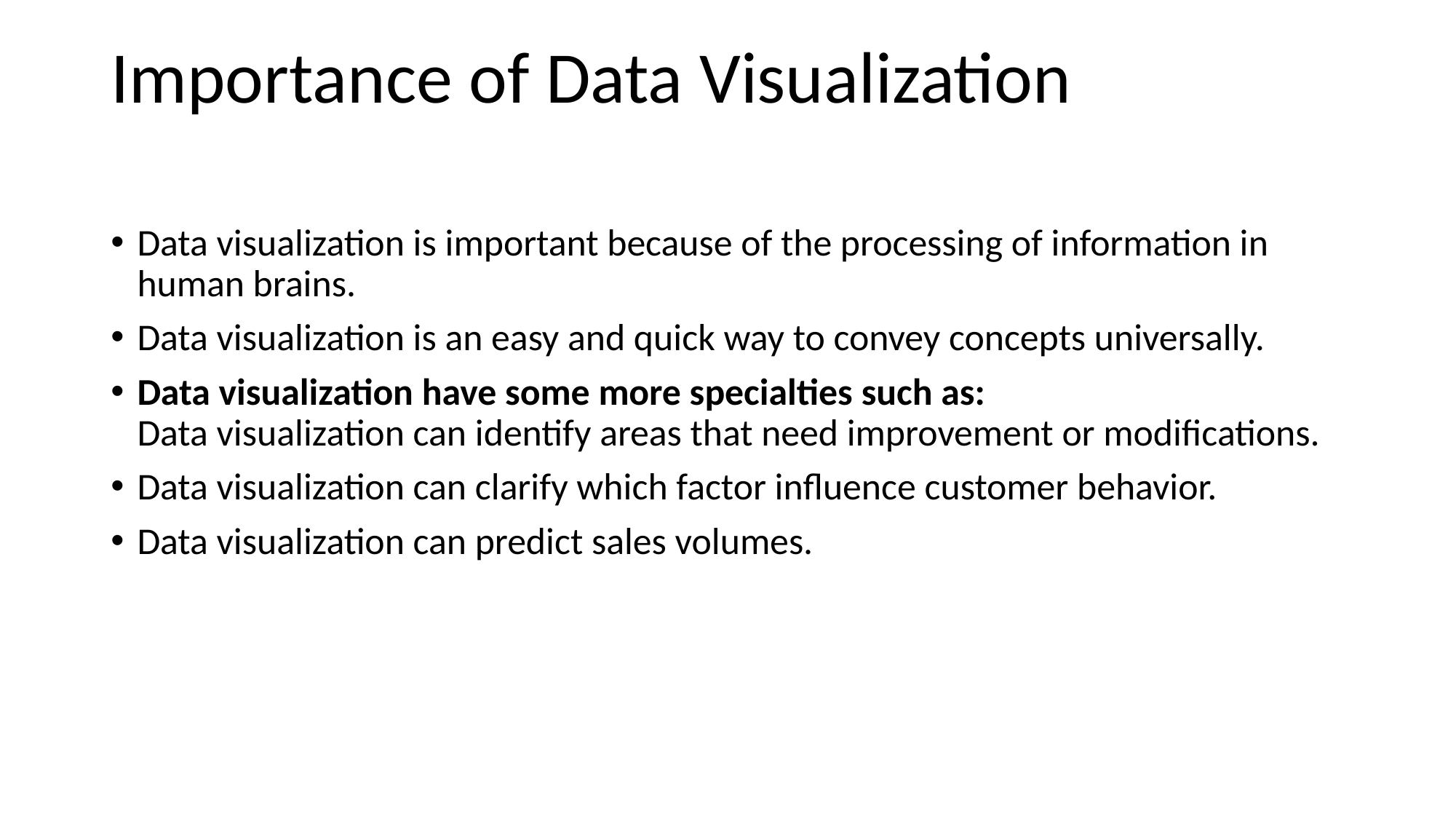

# Importance of Data Visualization
Data visualization is important because of the processing of information in human brains.
Data visualization is an easy and quick way to convey concepts universally.
Data visualization have some more specialties such as:
Data visualization can identify areas that need improvement or modifications.
Data visualization can clarify which factor influence customer behavior.
Data visualization can predict sales volumes.